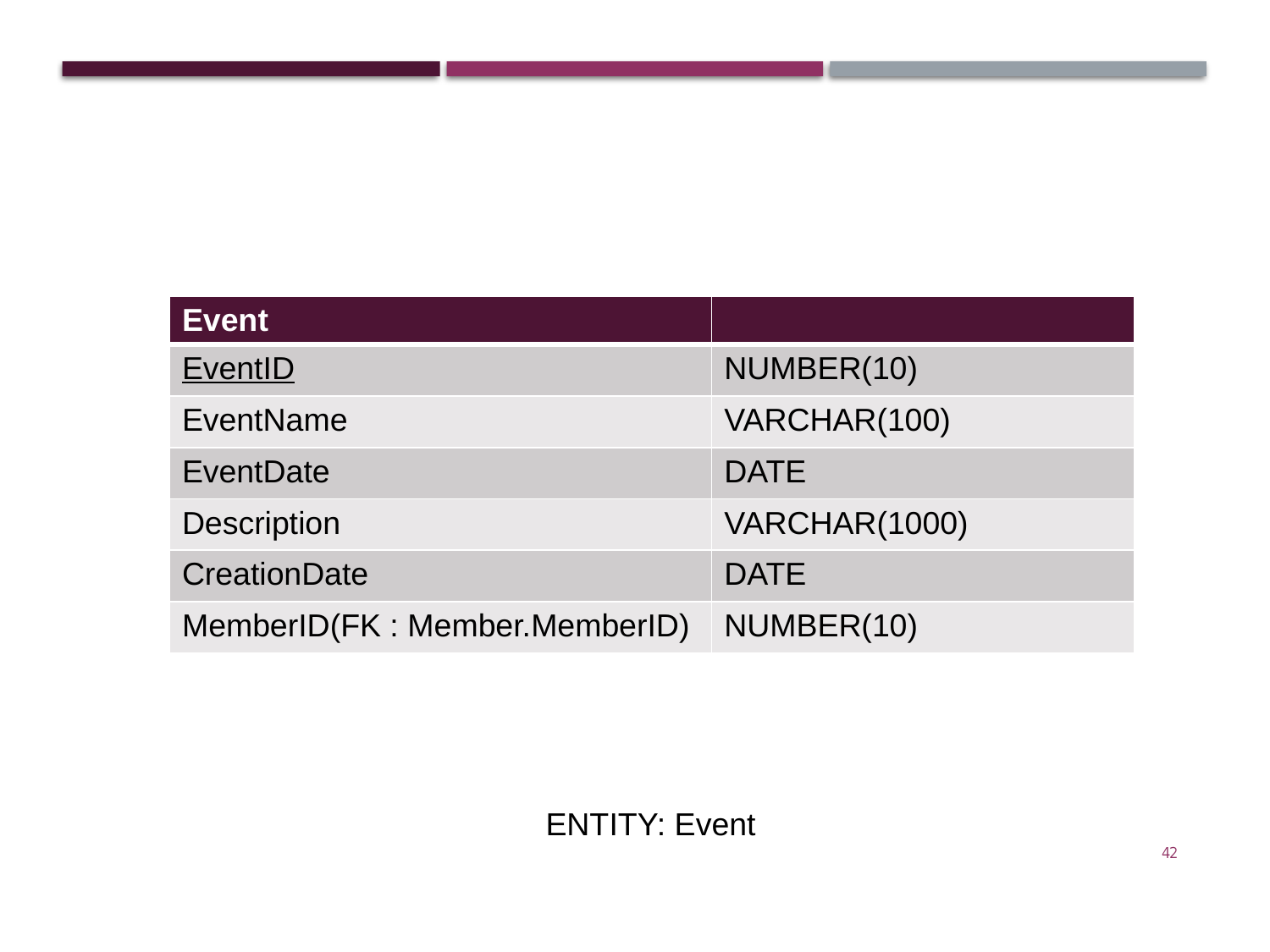

| Event |  |
| --- | --- |
| EventID | NUMBER(10) |
| EventName | VARCHAR(100) |
| EventDate | DATE |
| Description | VARCHAR(1000) |
| CreationDate | DATE |
| MemberID(FK : Member.MemberID) | NUMBER(10) |
ENTITY: Event
42